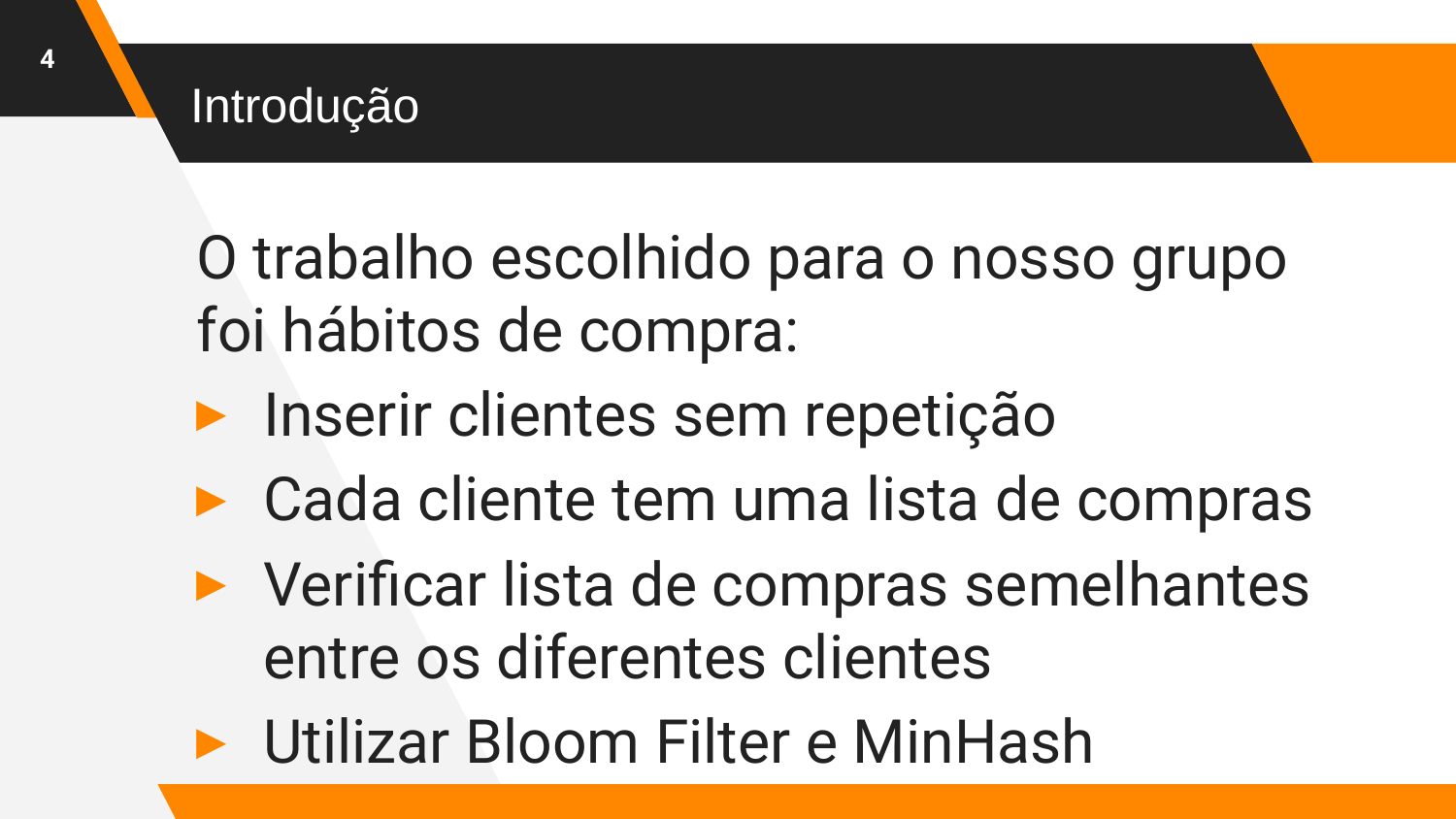

4
# Introdução
O trabalho escolhido para o nosso grupo foi hábitos de compra:
Inserir clientes sem repetição
Cada cliente tem uma lista de compras
Verificar lista de compras semelhantes entre os diferentes clientes
Utilizar Bloom Filter e MinHash